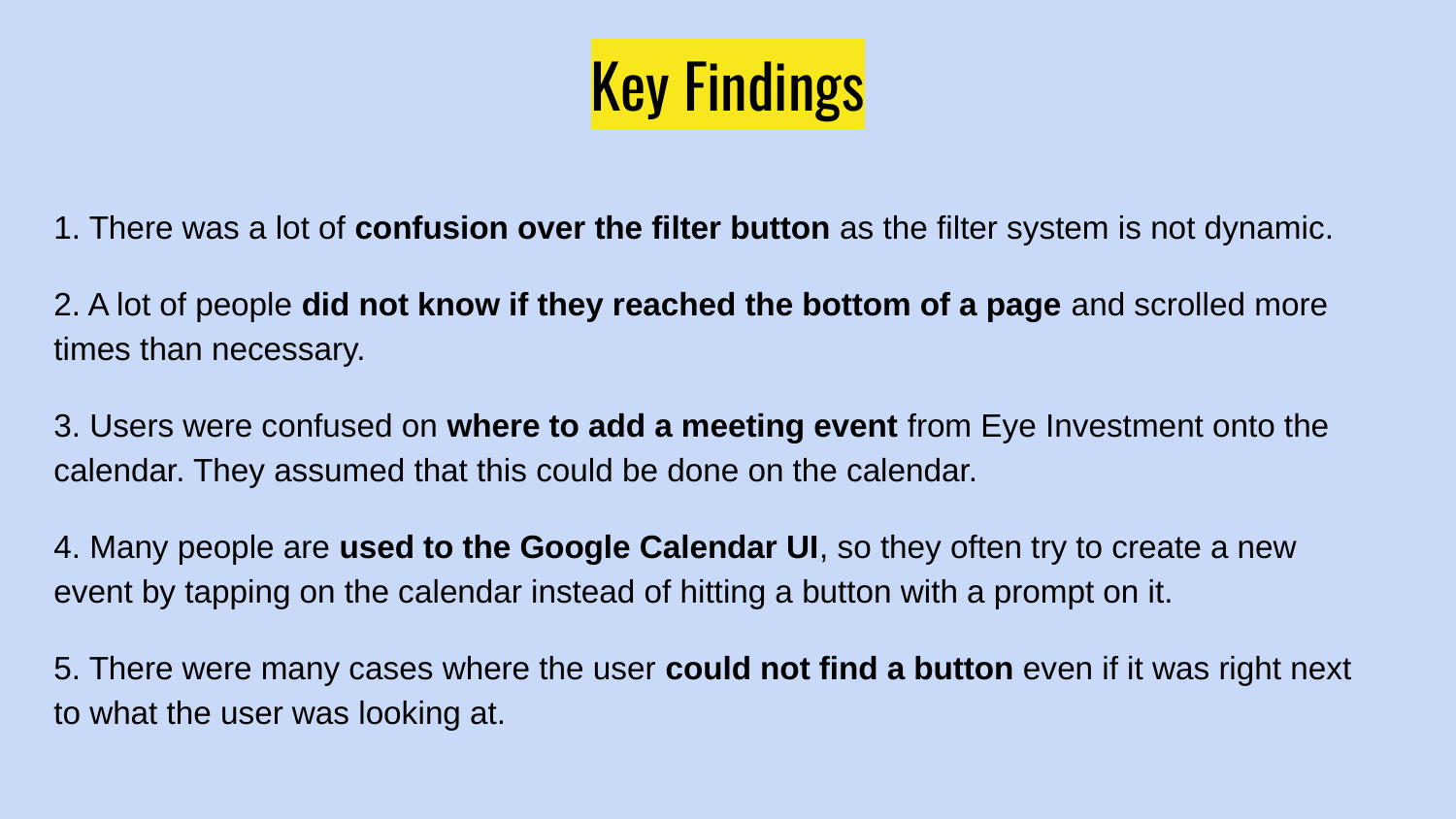

# Key Findings

1. There was a lot of confusion over the filter button as the filter system is not dynamic.
2. A lot of people did not know if they reached the bottom of a page and scrolled more times than necessary.
3. Users were confused on where to add a meeting event from Eye Investment onto the calendar. They assumed that this could be done on the calendar.
4. Many people are used to the Google Calendar UI, so they often try to create a new event by tapping on the calendar instead of hitting a button with a prompt on it.
5. There were many cases where the user could not find a button even if it was right next to what the user was looking at.